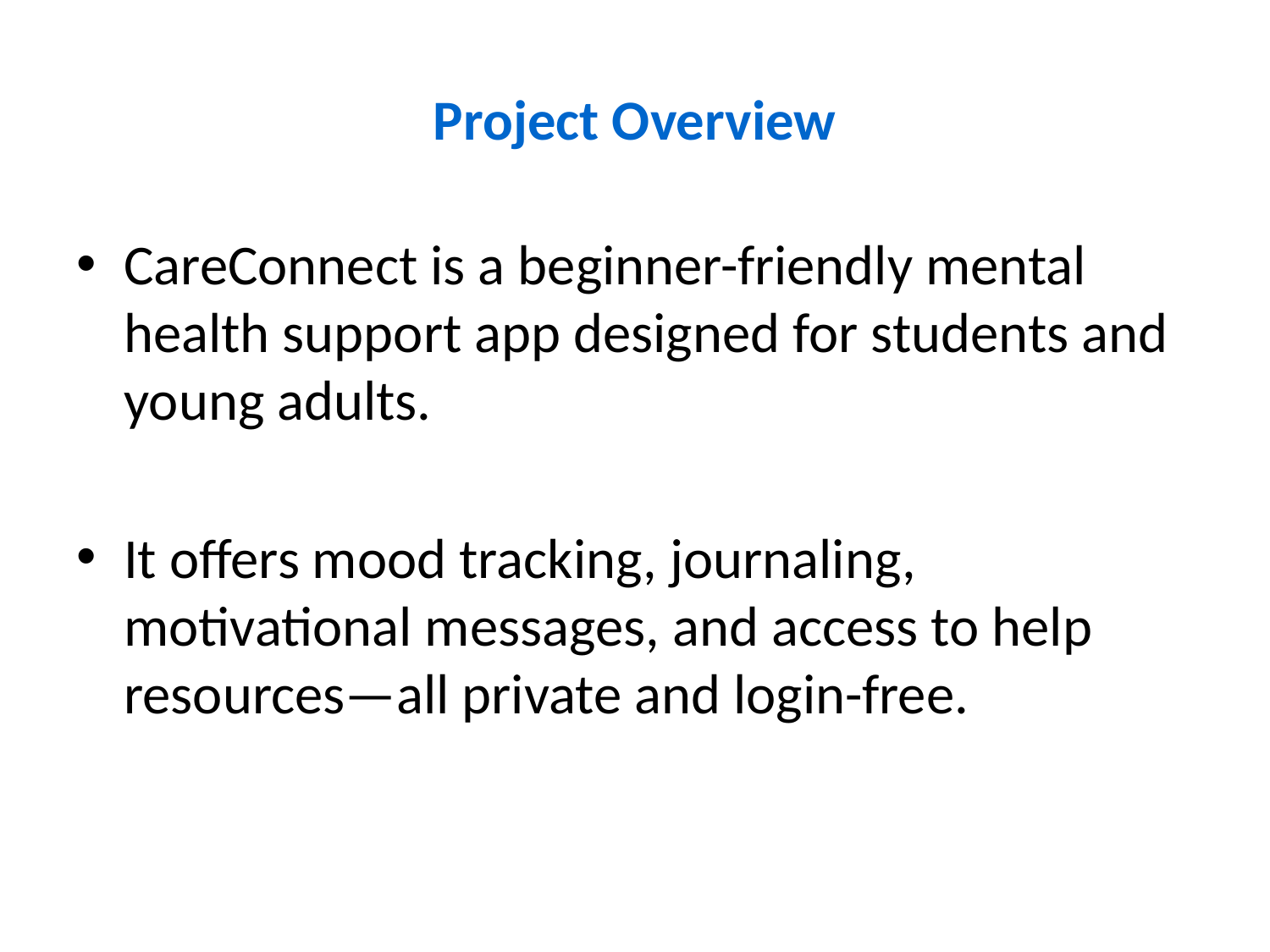

# Project Overview
CareConnect is a beginner-friendly mental health support app designed for students and young adults.

It offers mood tracking, journaling, motivational messages, and access to help resources—all private and login-free.